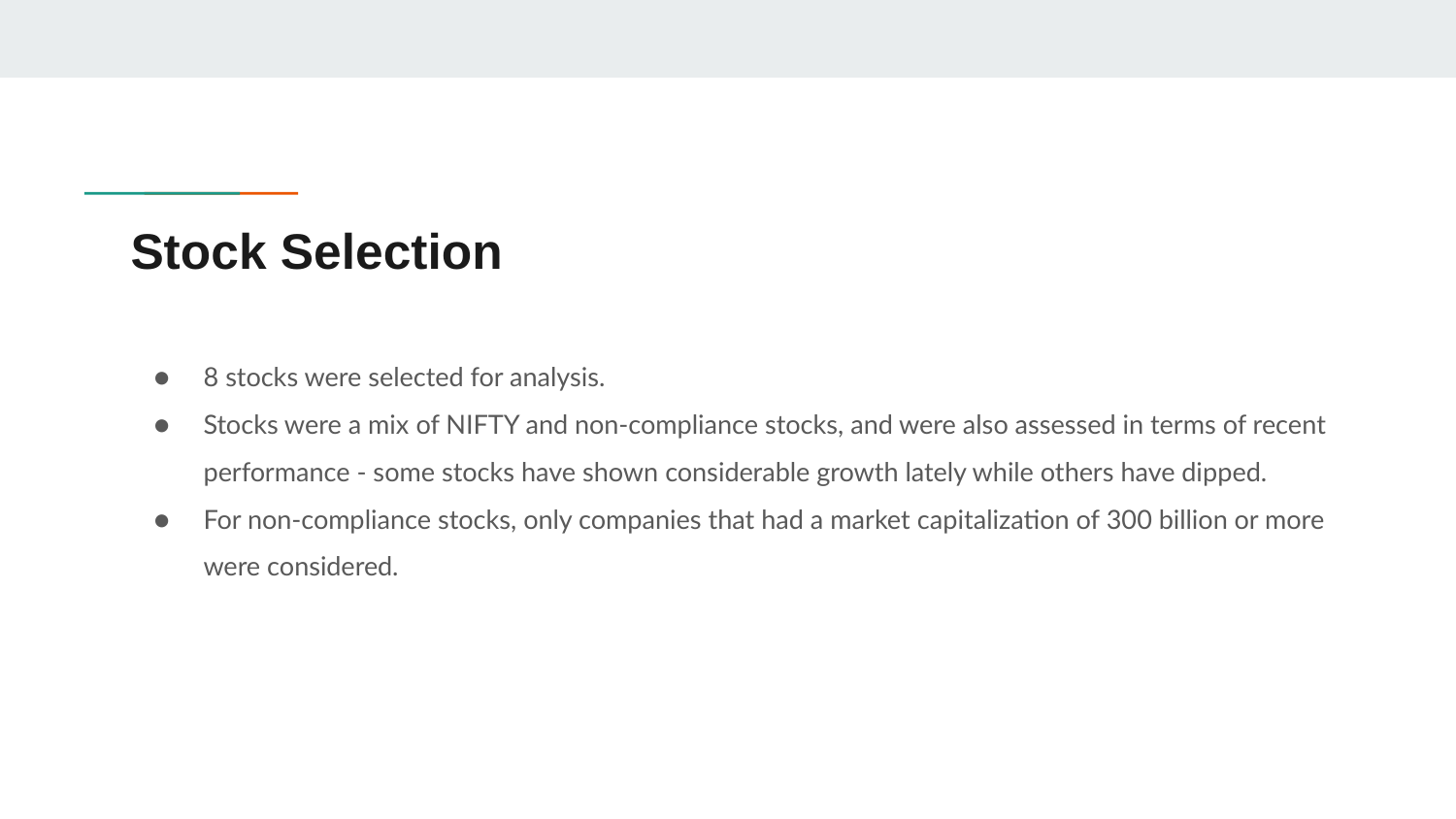

# Stock Selection
8 stocks were selected for analysis.
Stocks were a mix of NIFTY and non-compliance stocks, and were also assessed in terms of recent performance - some stocks have shown considerable growth lately while others have dipped.
For non-compliance stocks, only companies that had a market capitalization of 300 billion or more were considered.